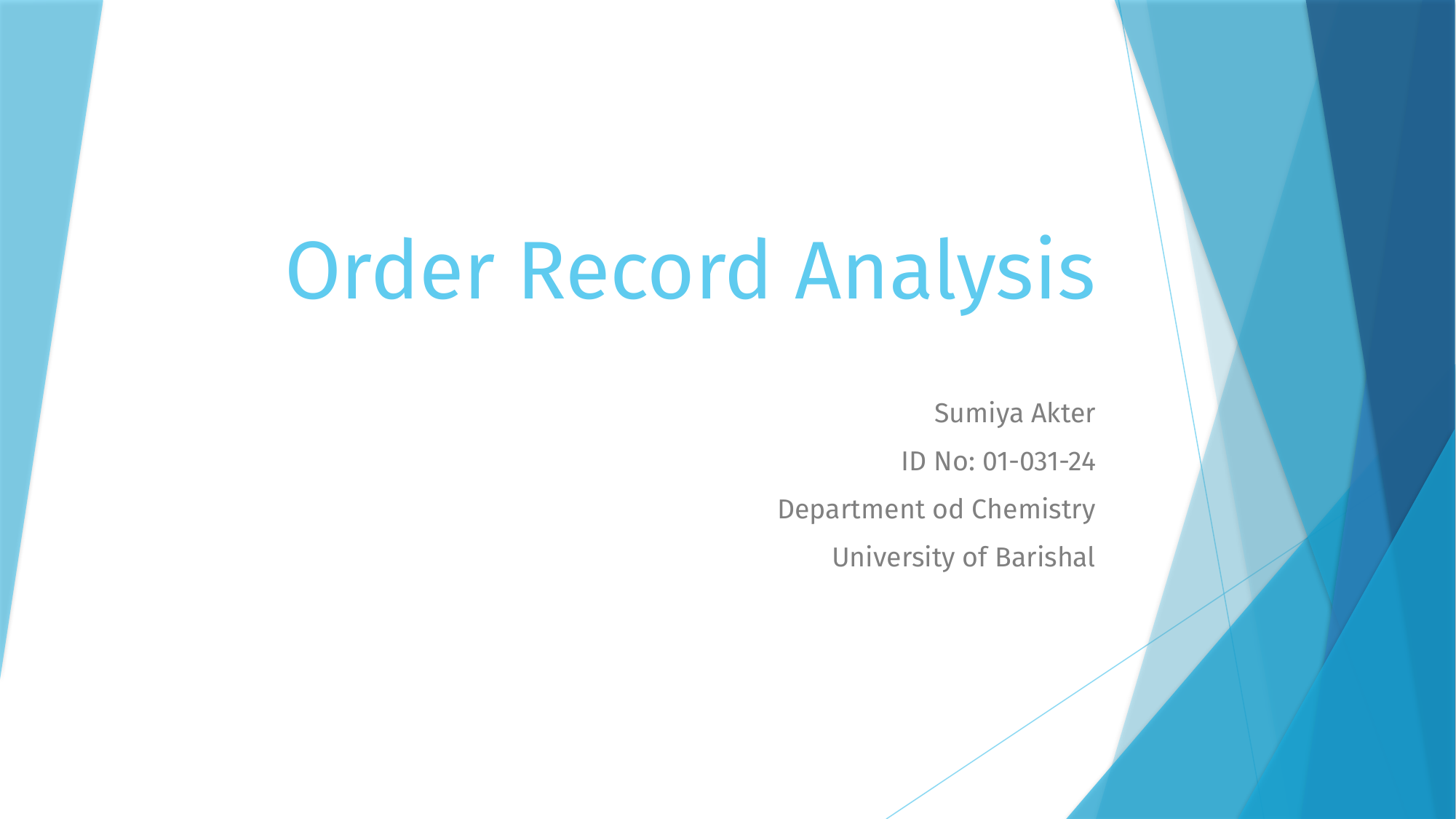

# Order Record Analysis
Sumiya Akter
ID No: 01-031-24
Department od Chemistry
University of Barishal